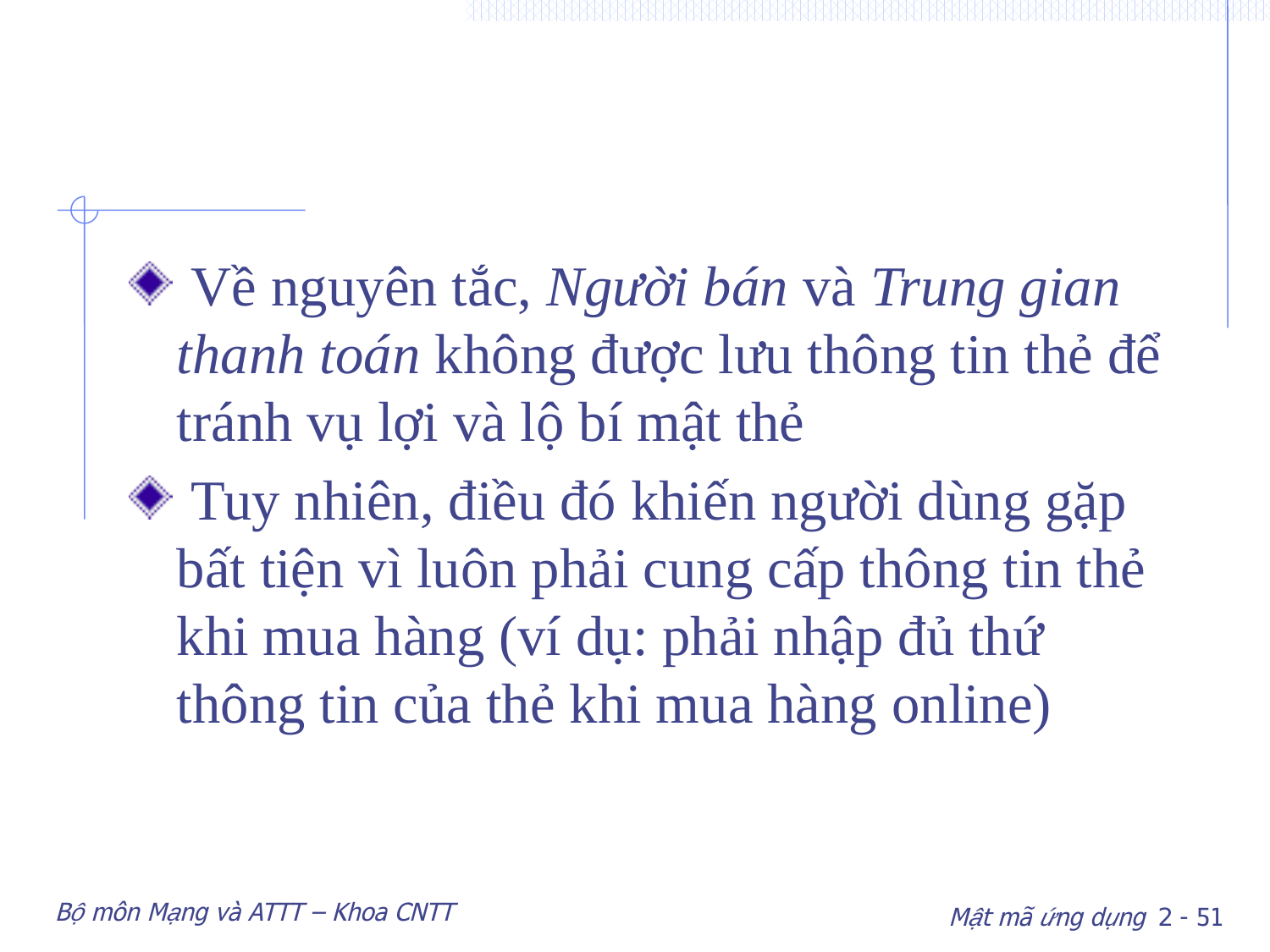

#
 Về nguyên tắc, Người bán và Trung gian thanh toán không được lưu thông tin thẻ để tránh vụ lợi và lộ bí mật thẻ
 Tuy nhiên, điều đó khiến người dùng gặp bất tiện vì luôn phải cung cấp thông tin thẻ khi mua hàng (ví dụ: phải nhập đủ thứ thông tin của thẻ khi mua hàng online)
Bộ môn Mạng và ATTT – Khoa CNTT